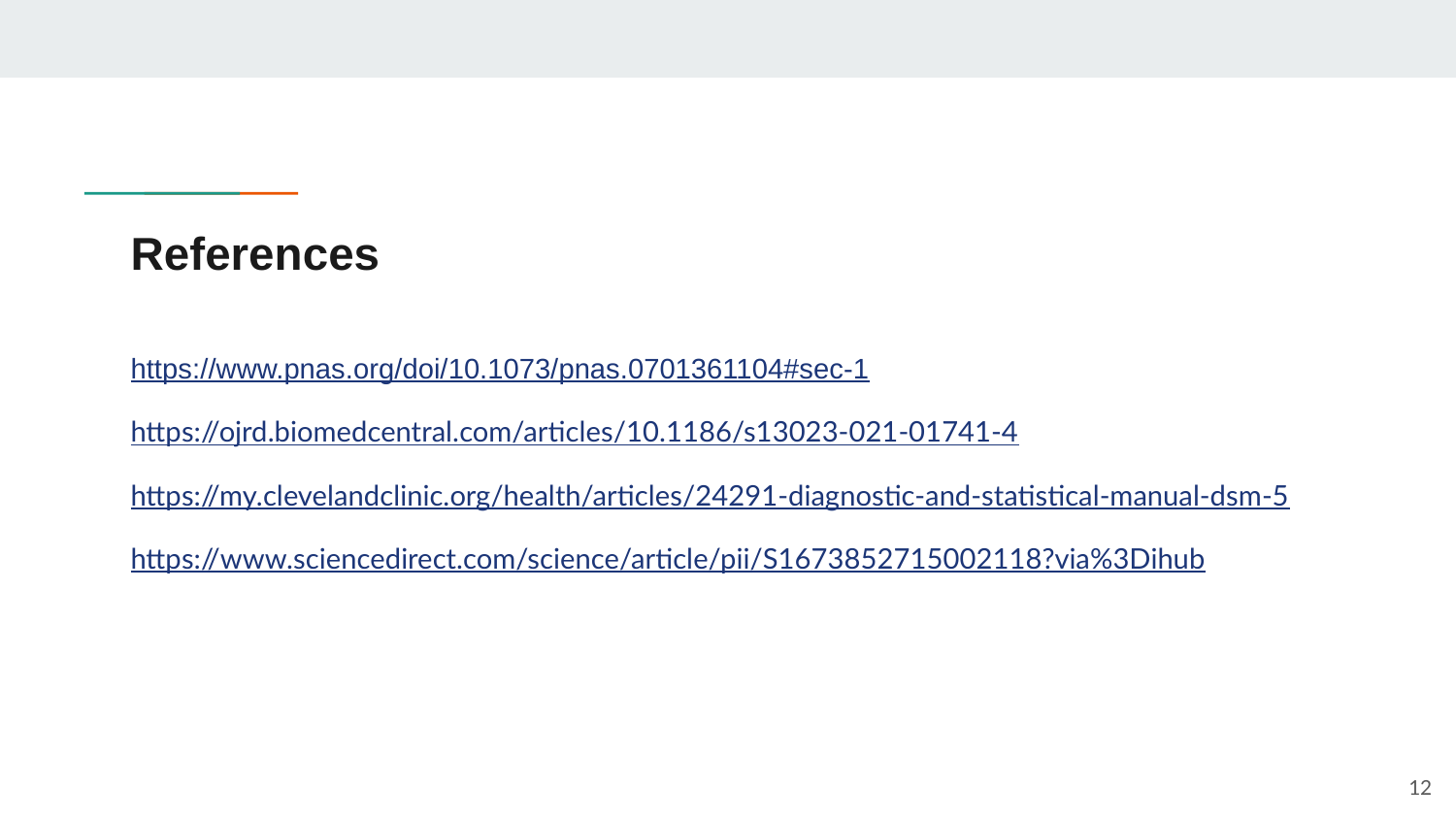

# References
https://www.pnas.org/doi/10.1073/pnas.0701361104#sec-1
https://ojrd.biomedcentral.com/articles/10.1186/s13023-021-01741-4
https://my.clevelandclinic.org/health/articles/24291-diagnostic-and-statistical-manual-dsm-5
https://www.sciencedirect.com/science/article/pii/S1673852715002118?via%3Dihub

12